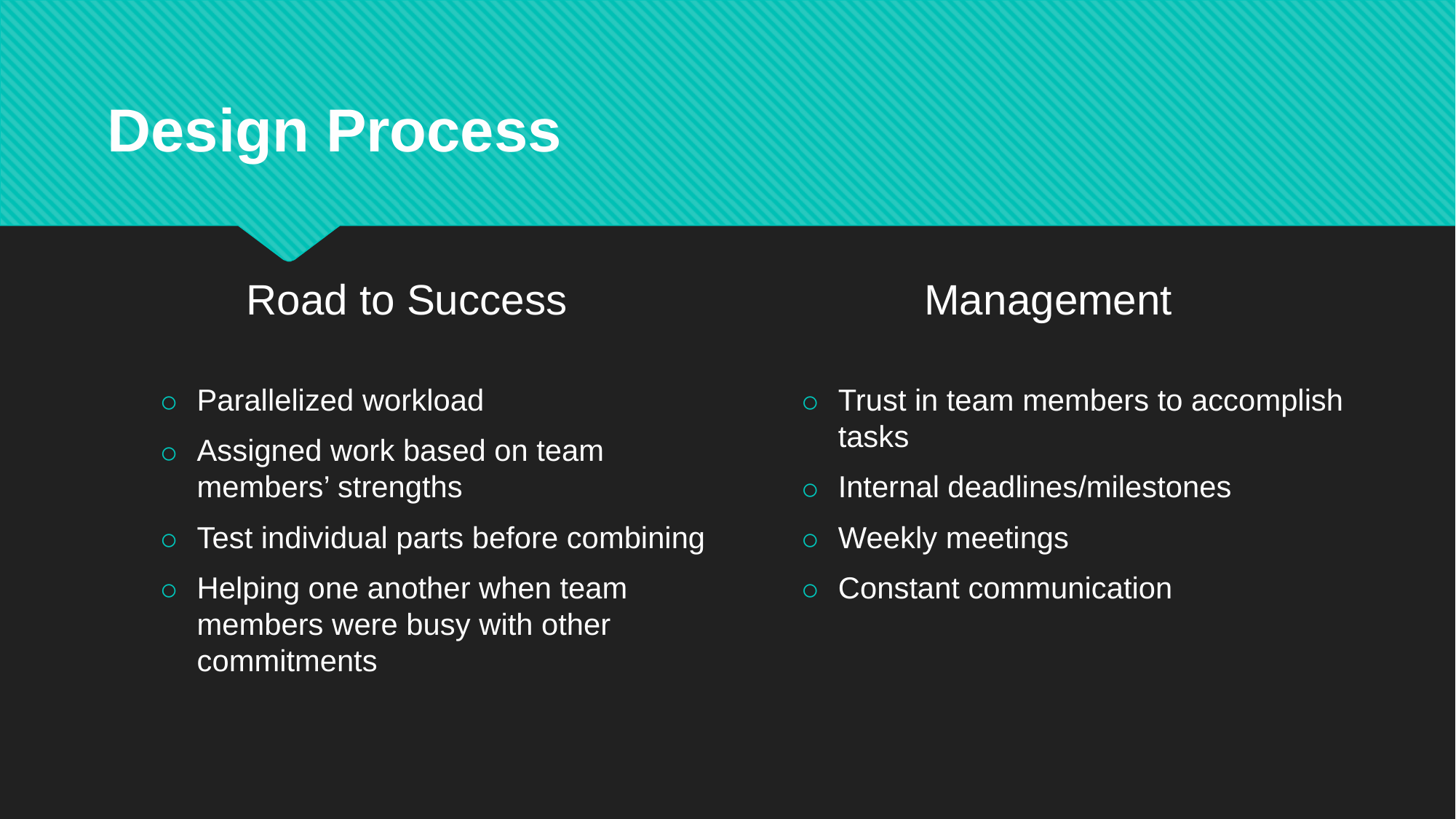

# Design Process
Road to Success
Management

Trust in team members to accomplish tasks
Internal deadlines/milestones
Weekly meetings
Constant communication

Parallelized workload
Assigned work based on team members’ strengths
Test individual parts before combining
Helping one another when team members were busy with other commitments